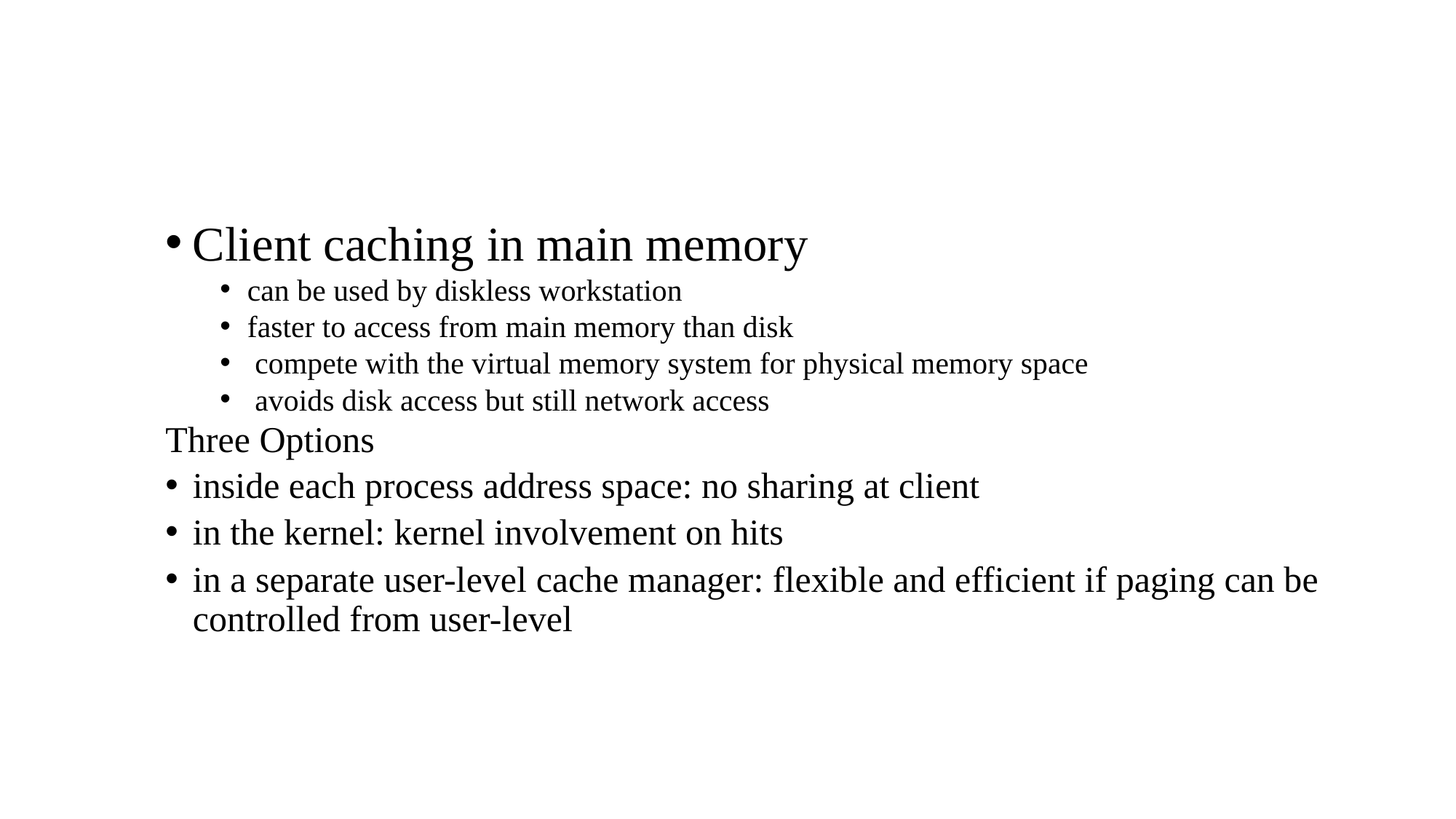

#
Client caching in main memory
can be used by diskless workstation
faster to access from main memory than disk
 compete with the virtual memory system for physical memory space
 avoids disk access but still network access
Three Options
inside each process address space: no sharing at client
in the kernel: kernel involvement on hits
in a separate user-level cache manager: flexible and efficient if paging can be controlled from user-level